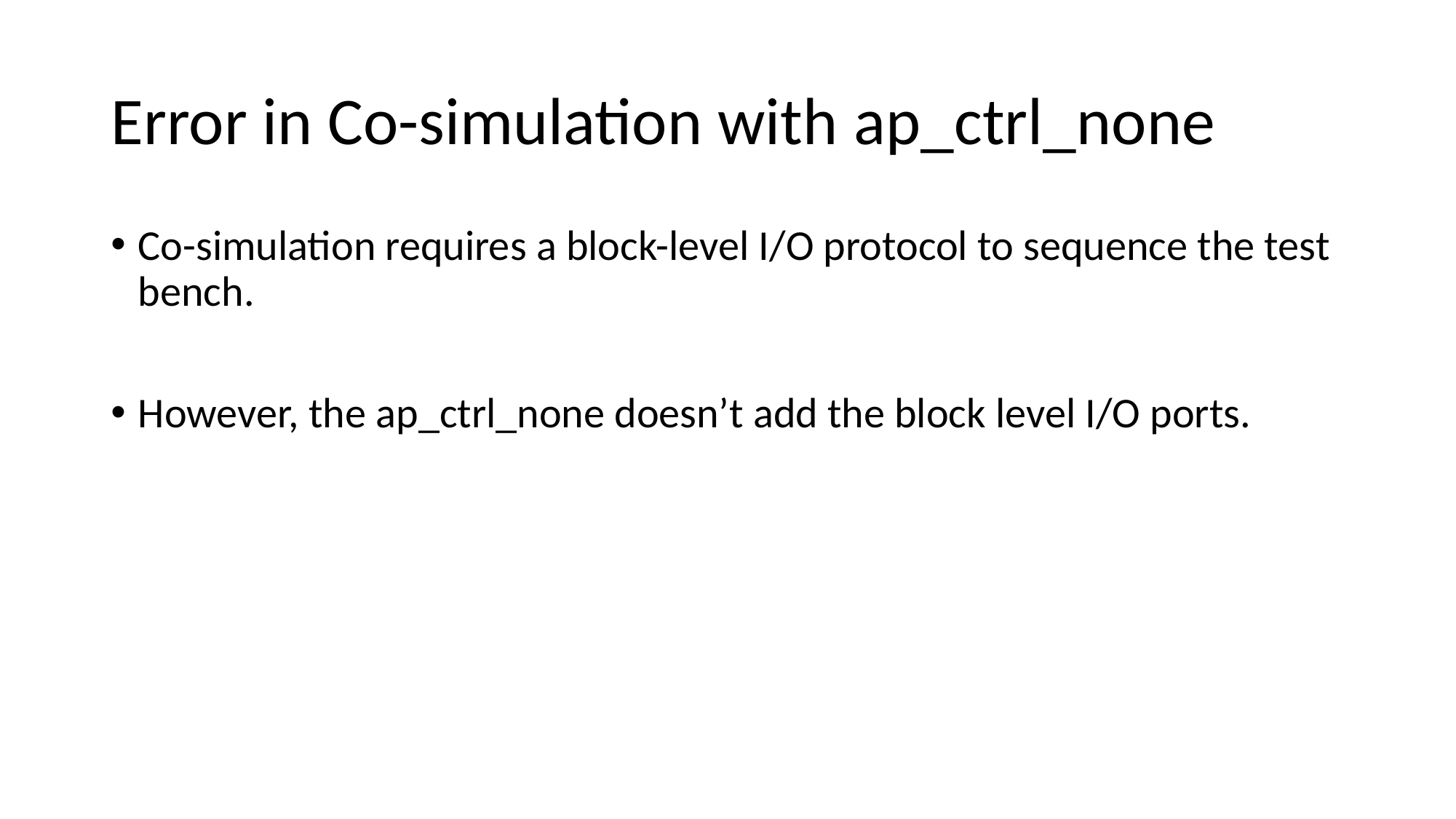

# Error in Co-simulation with ap_ctrl_none
Co-simulation requires a block-level I/O protocol to sequence the test bench.

However, the ap_ctrl_none doesn’t add the block level I/O ports.